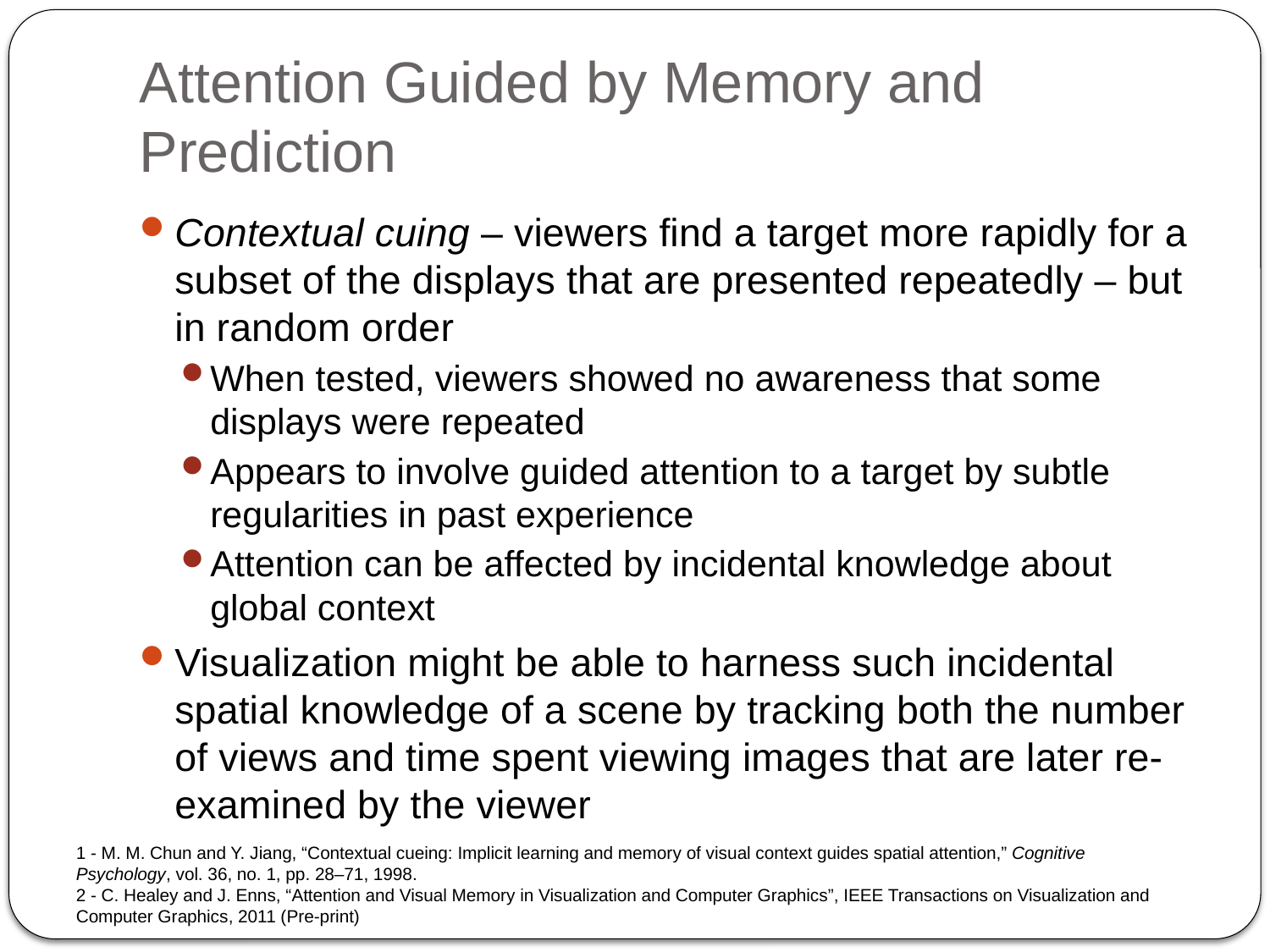

# Attention Guided by Memory and Prediction
Contextual cuing – viewers find a target more rapidly for a subset of the displays that are presented repeatedly – but in random order
When tested, viewers showed no awareness that some displays were repeated
Appears to involve guided attention to a target by subtle regularities in past experience
Attention can be affected by incidental knowledge about global context
Visualization might be able to harness such incidental spatial knowledge of a scene by tracking both the number of views and time spent viewing images that are later re-examined by the viewer
1 - M. M. Chun and Y. Jiang, “Contextual cueing: Implicit learning and memory of visual context guides spatial attention,” Cognitive
Psychology, vol. 36, no. 1, pp. 28–71, 1998.
2 - C. Healey and J. Enns, “Attention and Visual Memory in Visualization and Computer Graphics”, IEEE Transactions on Visualization and Computer Graphics, 2011 (Pre-print)